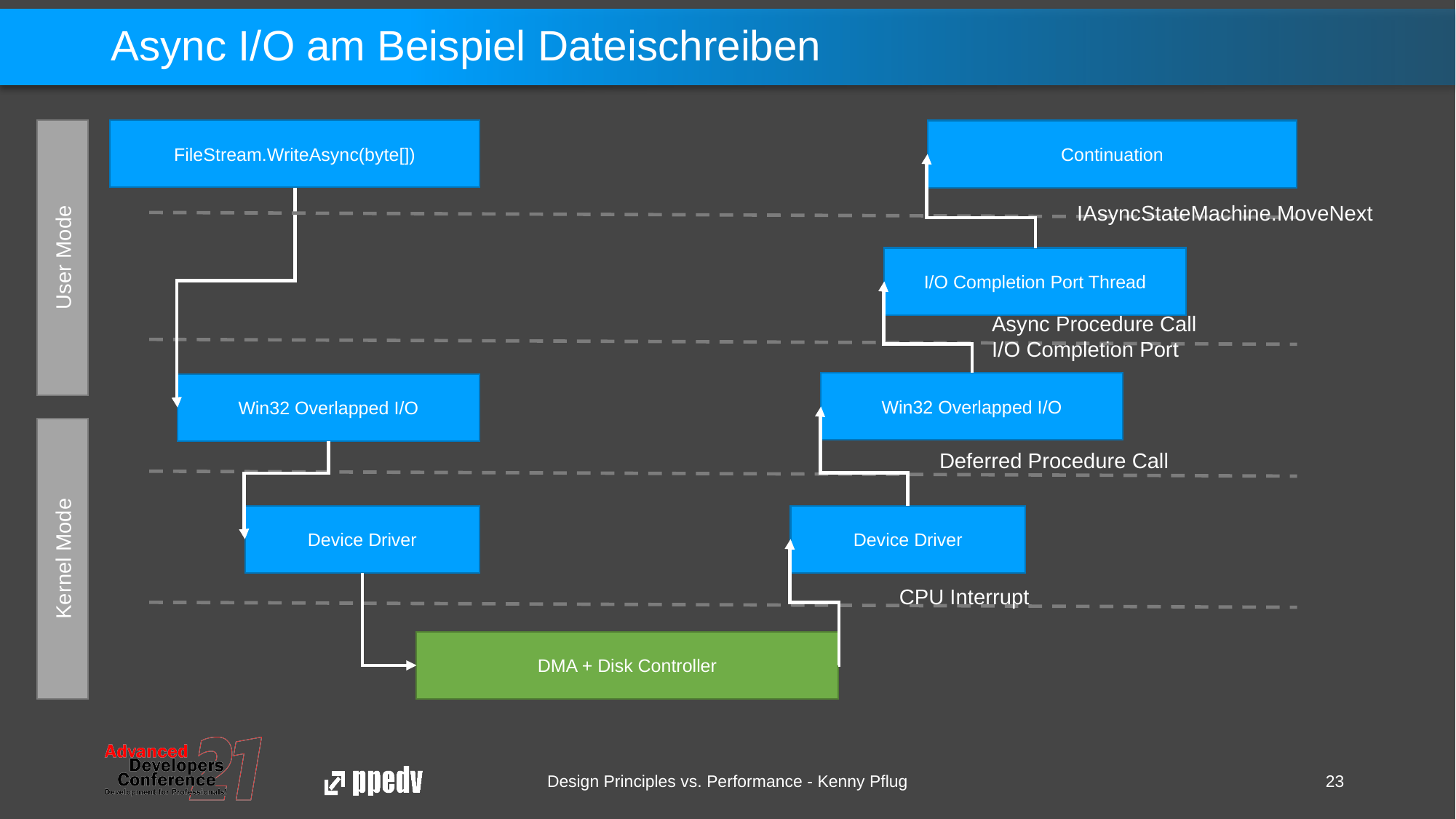

# Async I/O am Beispiel Dateischreiben
User Mode
FileStream.WriteAsync(byte[])
Continuation
IAsyncStateMachine.MoveNext
I/O Completion Port Thread
Async Procedure Call
I/O Completion Port
Win32 Overlapped I/O
Win32 Overlapped I/O
Kernel Mode
Deferred Procedure Call
Device Driver
Device Driver
CPU Interrupt
DMA + Disk Controller
Design Principles vs. Performance - Kenny Pflug
23